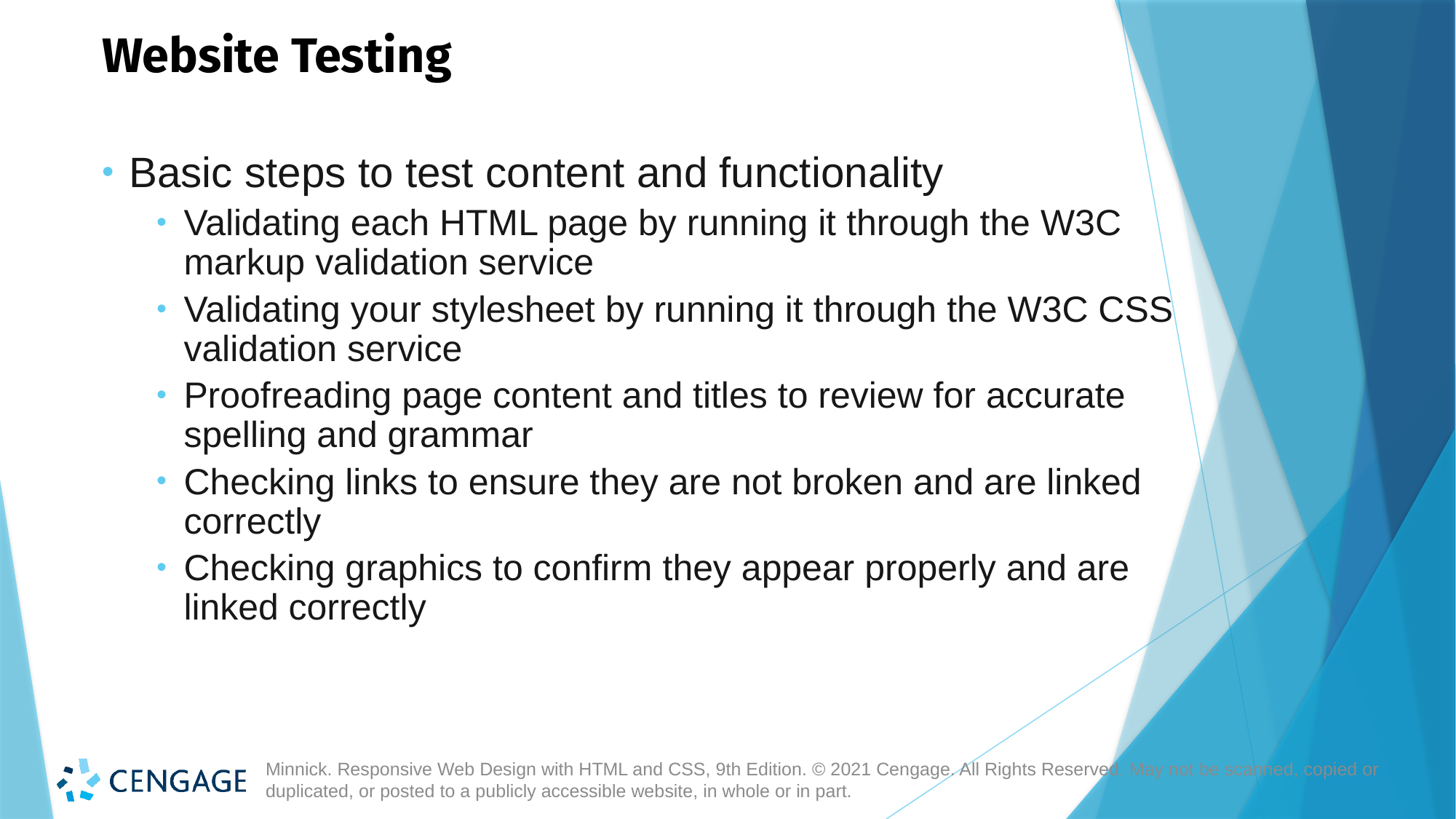

# Website Testing
Basic steps to test content and functionality
Validating each HTML page by running it through the W3C markup validation service
Validating your stylesheet by running it through the W3C CSS validation service
Proofreading page content and titles to review for accurate spelling and grammar
Checking links to ensure they are not broken and are linked correctly
Checking graphics to confirm they appear properly and are linked correctly
Minnick. Responsive Web Design with HTML and CSS, 9th Edition. © 2021 Cengage. All Rights Reserved. May not be scanned, copied or duplicated, or posted to a publicly accessible website, in whole or in part.